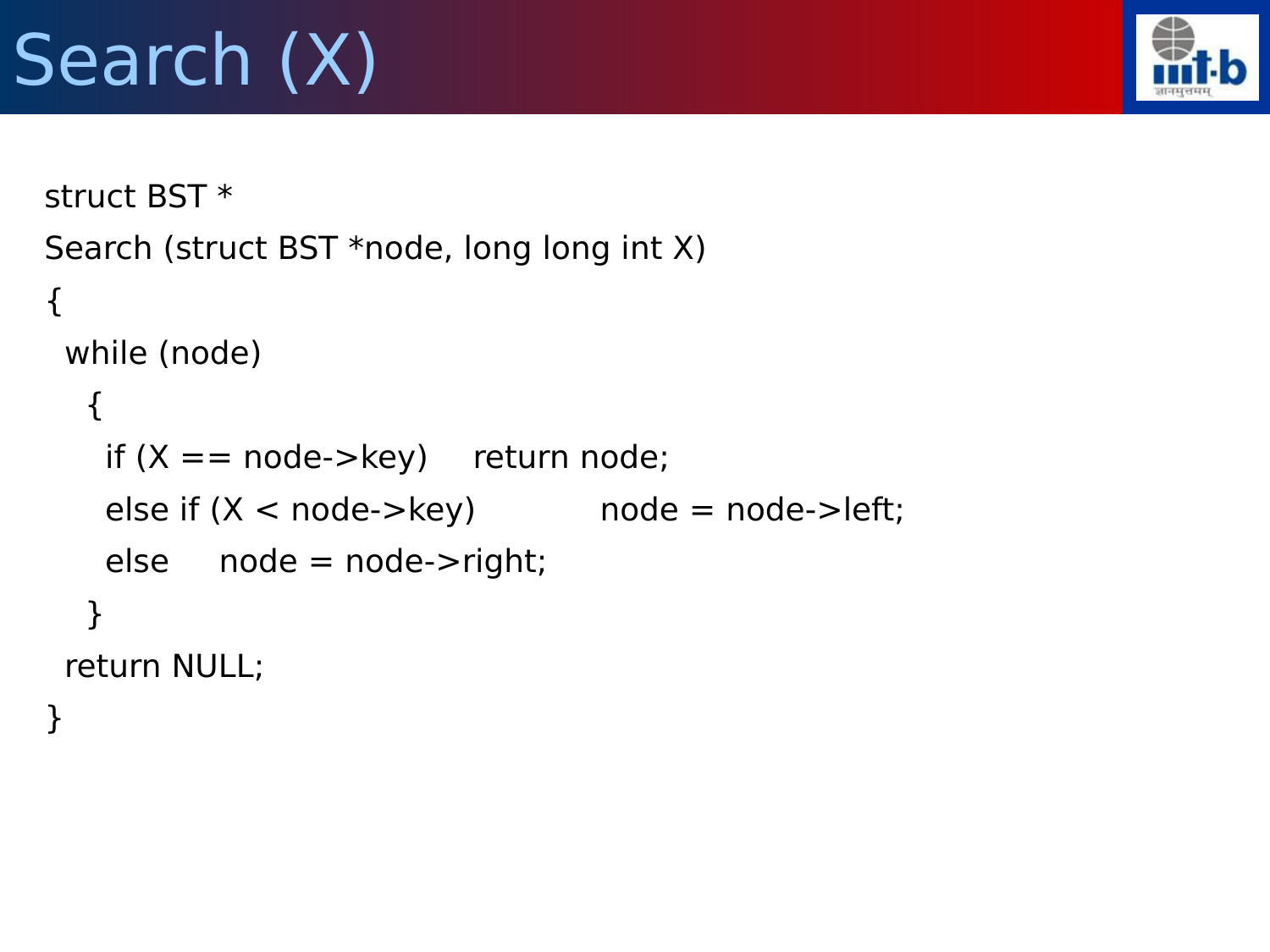

Search (X)
struct BST *
Search (struct BST *node, long long int X)
{
  while (node)
    {
      if (X == node->key) 	return node;
      else if (X < node->key)	node = node->left;
      else 	node = node->right;
    }
  return NULL;
}